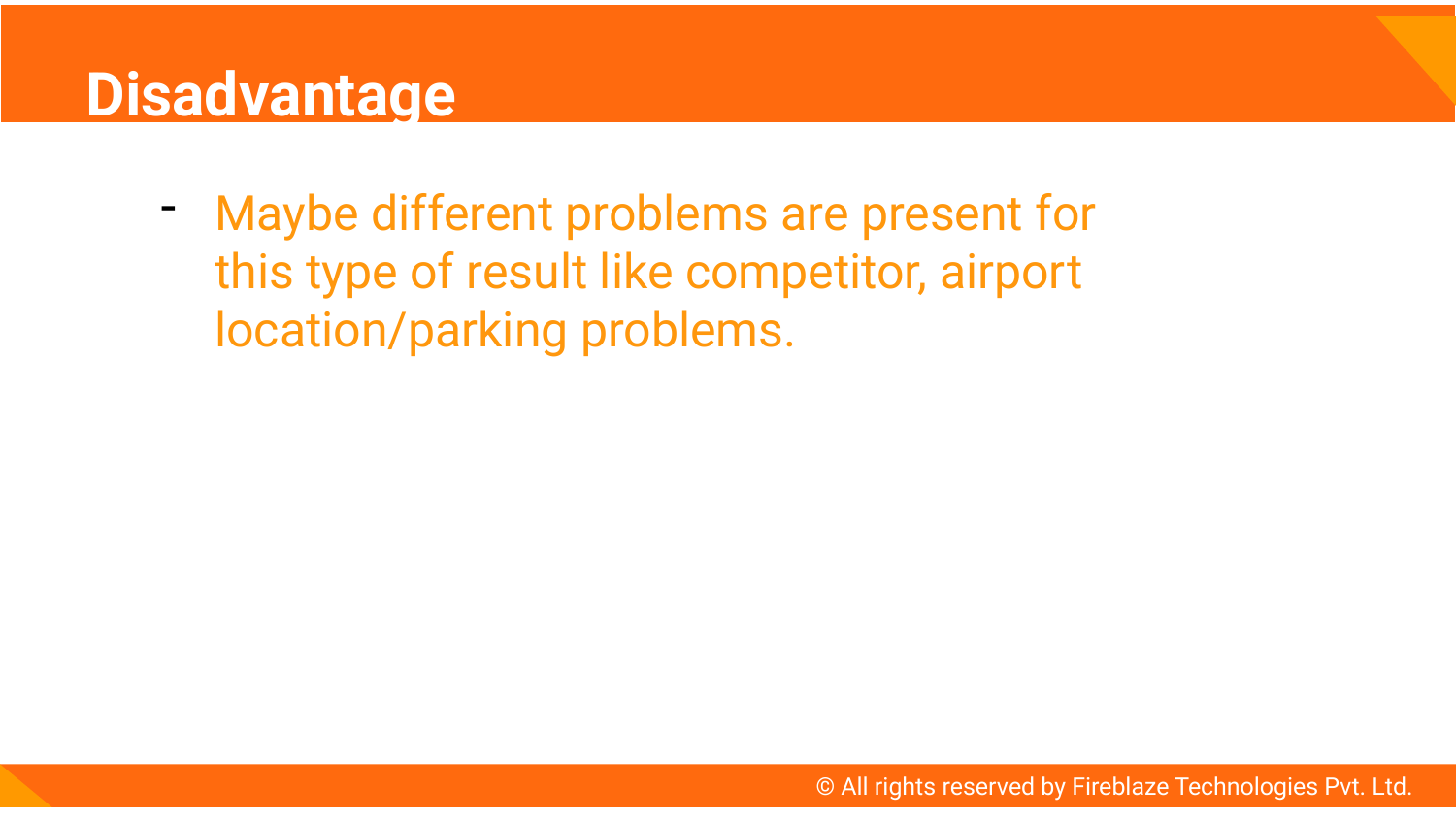

# Disadvantage

Maybe different problems are present for this type of result like competitor, airport location/parking problems.

© All rights reserved by Fireblaze Technologies Pvt. Ltd.